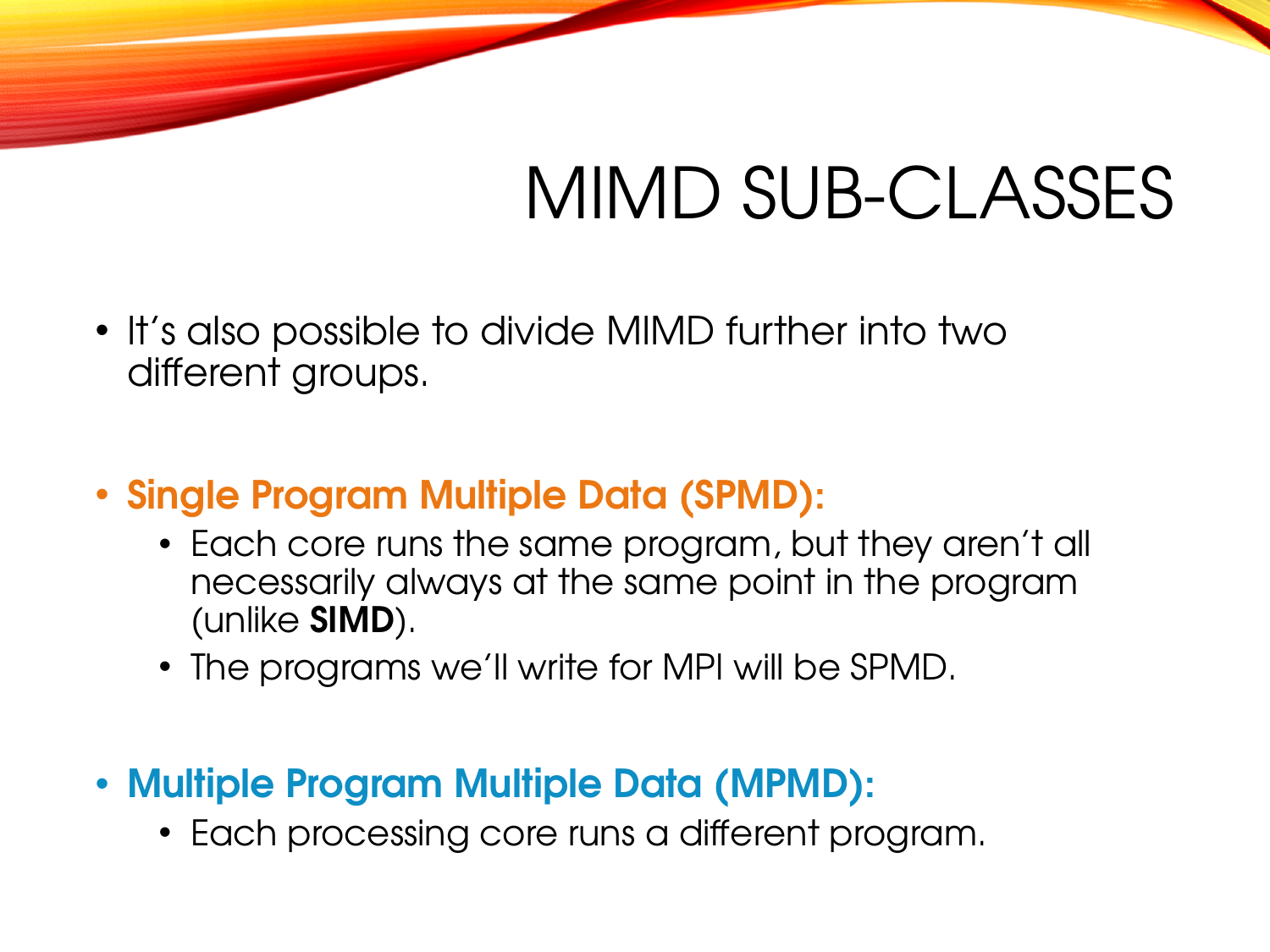

# MIMD sub-classes
It’s also possible to divide MIMD further into two different groups.

Single Program Multiple Data (SPMD):
Each core runs the same program, but they aren’t all necessarily always at the same point in the program (unlike SIMD).
The programs we’ll write for MPI will be SPMD.

Multiple Program Multiple Data (MPMD):
Each processing core runs a different program.